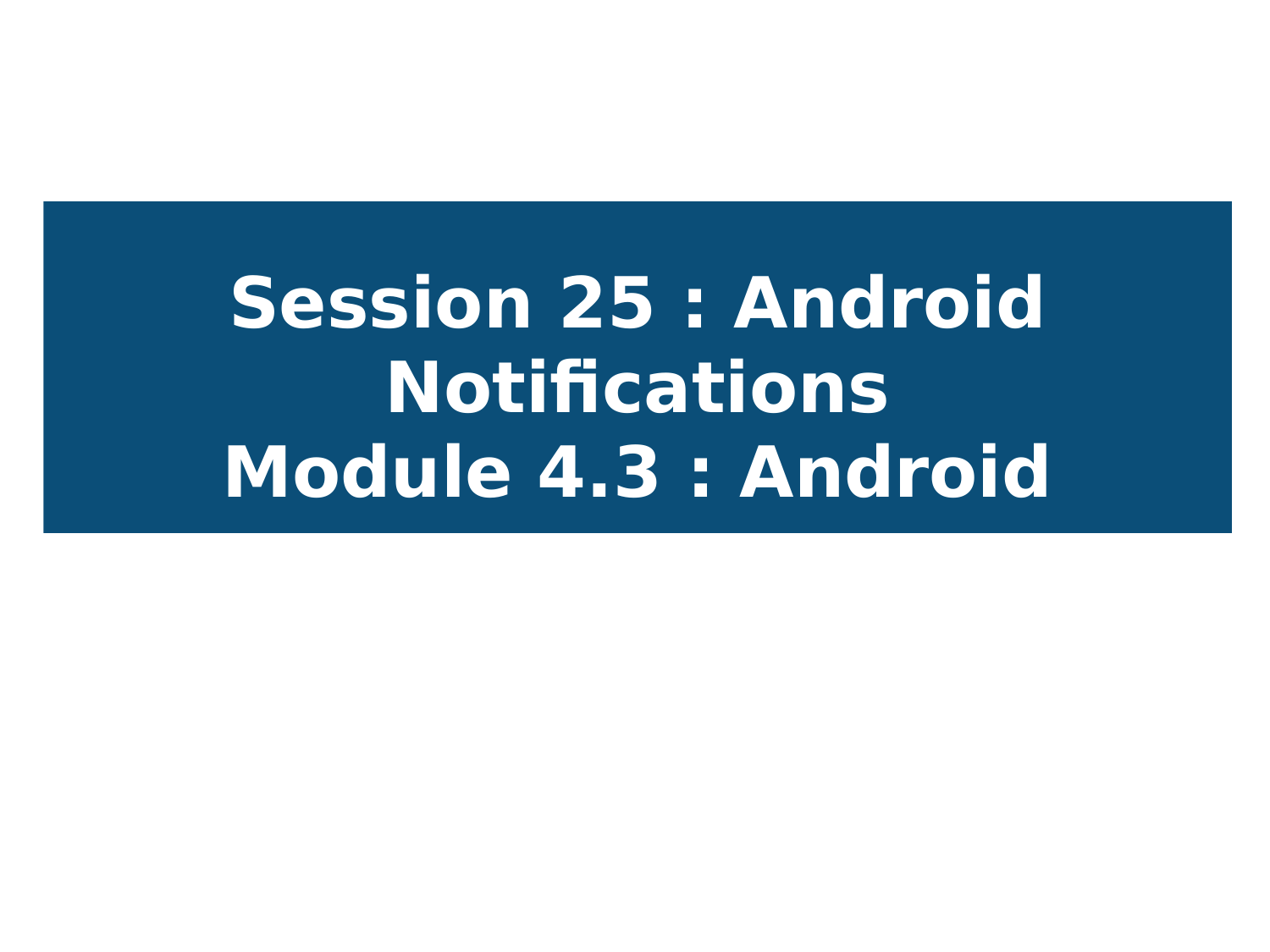

Session 25 : Android Notifications
Module 4.3 : Android